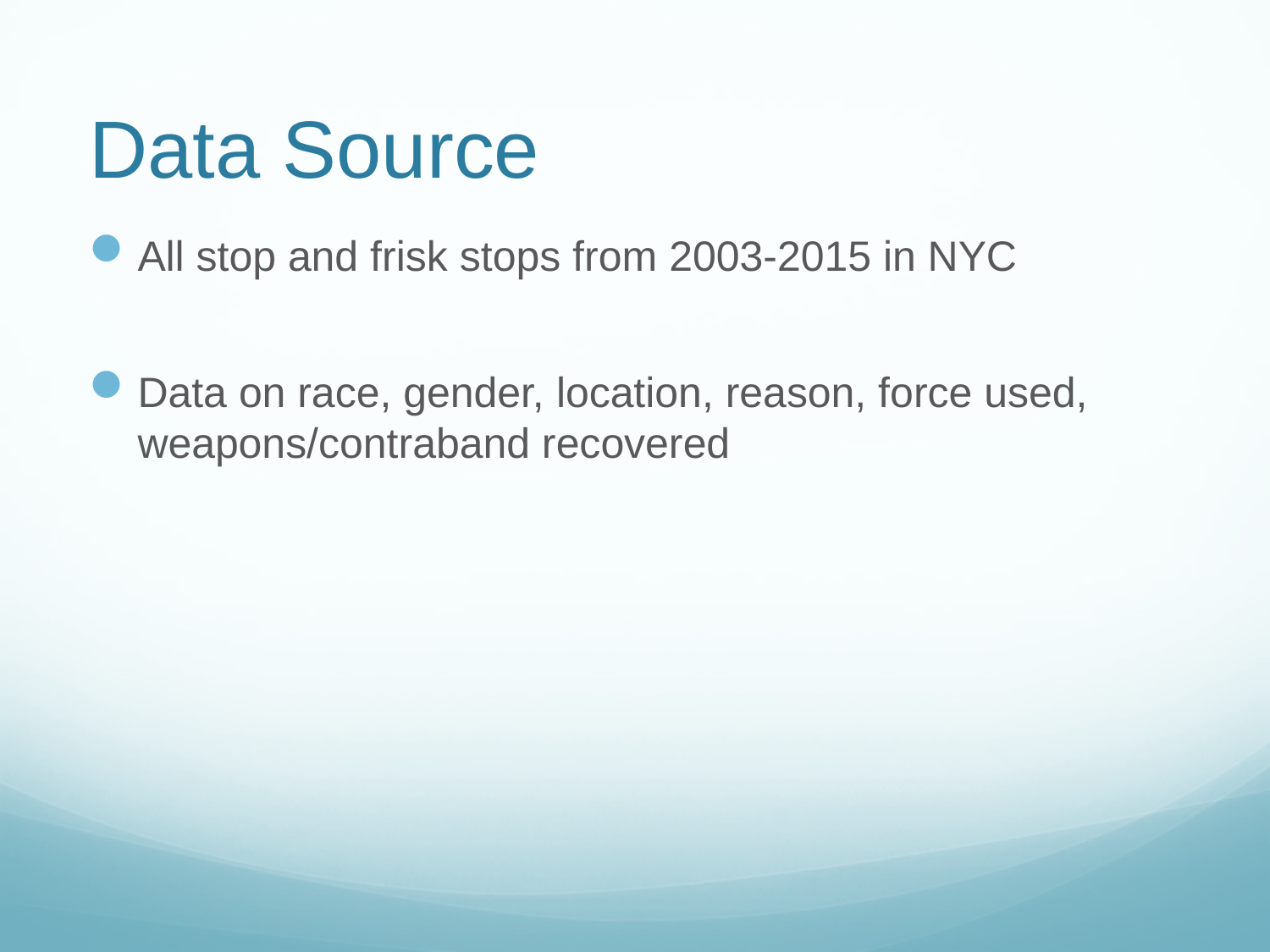

# Data Source
All stop and frisk stops from 2003-2015 in NYC
Data on race, gender, location, reason, force used, weapons/contraband recovered